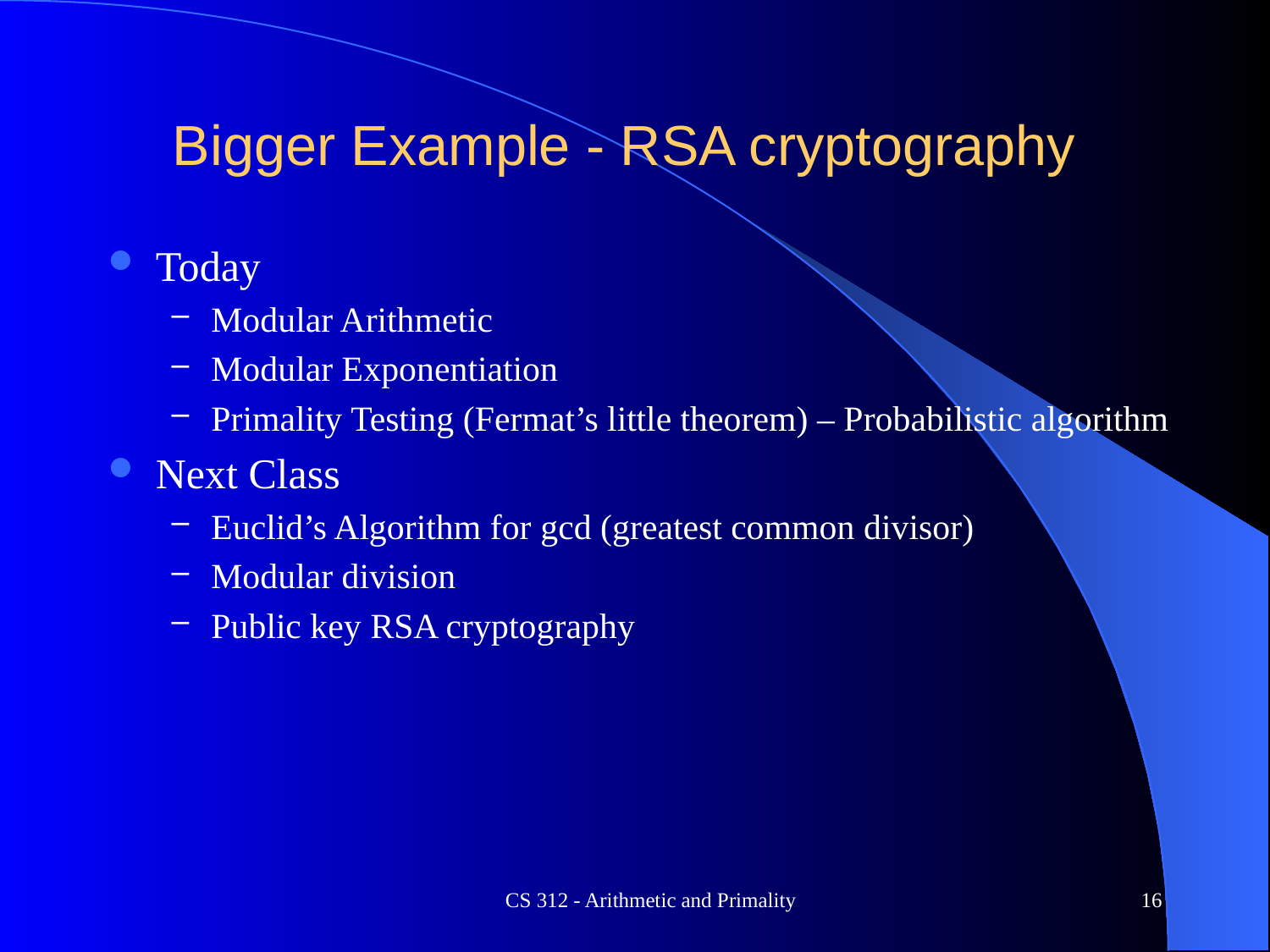

# Bigger Example - RSA cryptography
Today
Modular Arithmetic
Modular Exponentiation
Primality Testing (Fermat’s little theorem) – Probabilistic algorithm
Next Class
Euclid’s Algorithm for gcd (greatest common divisor)
Modular division
Public key RSA cryptography

CS 312 - Arithmetic and Primality
16